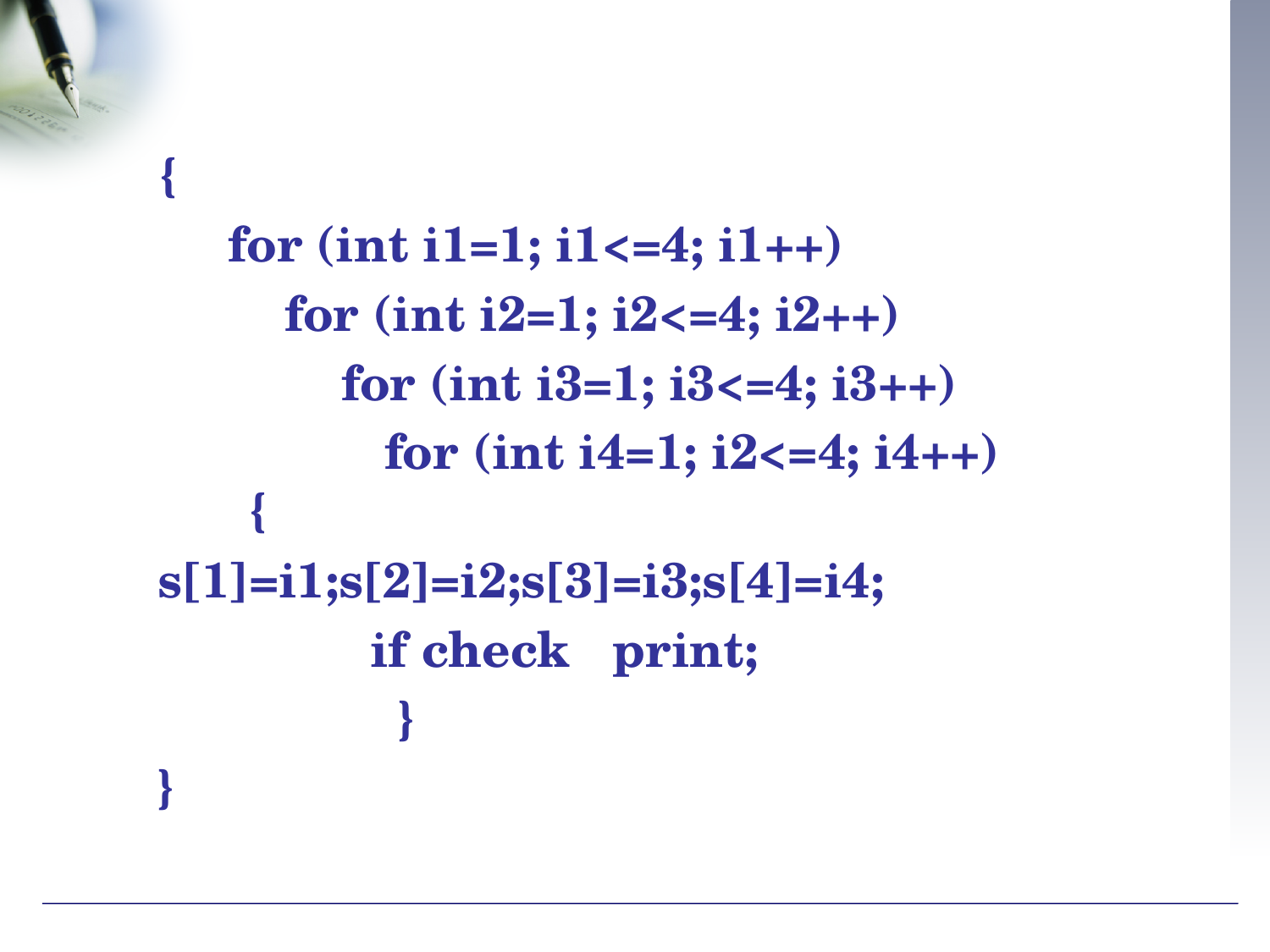

#
{
     for (int i1=1; i1<=4; i1++)
         for (int i2=1; i2<=4; i2++)
             for (int i3=1; i3<=4; i3++)
                for (int i4=1; i2<=4; i4++)                 {
s[1]=i1;s[2]=i2;s[3]=i3;s[4]=i4;
               if check   print;
                 }
}